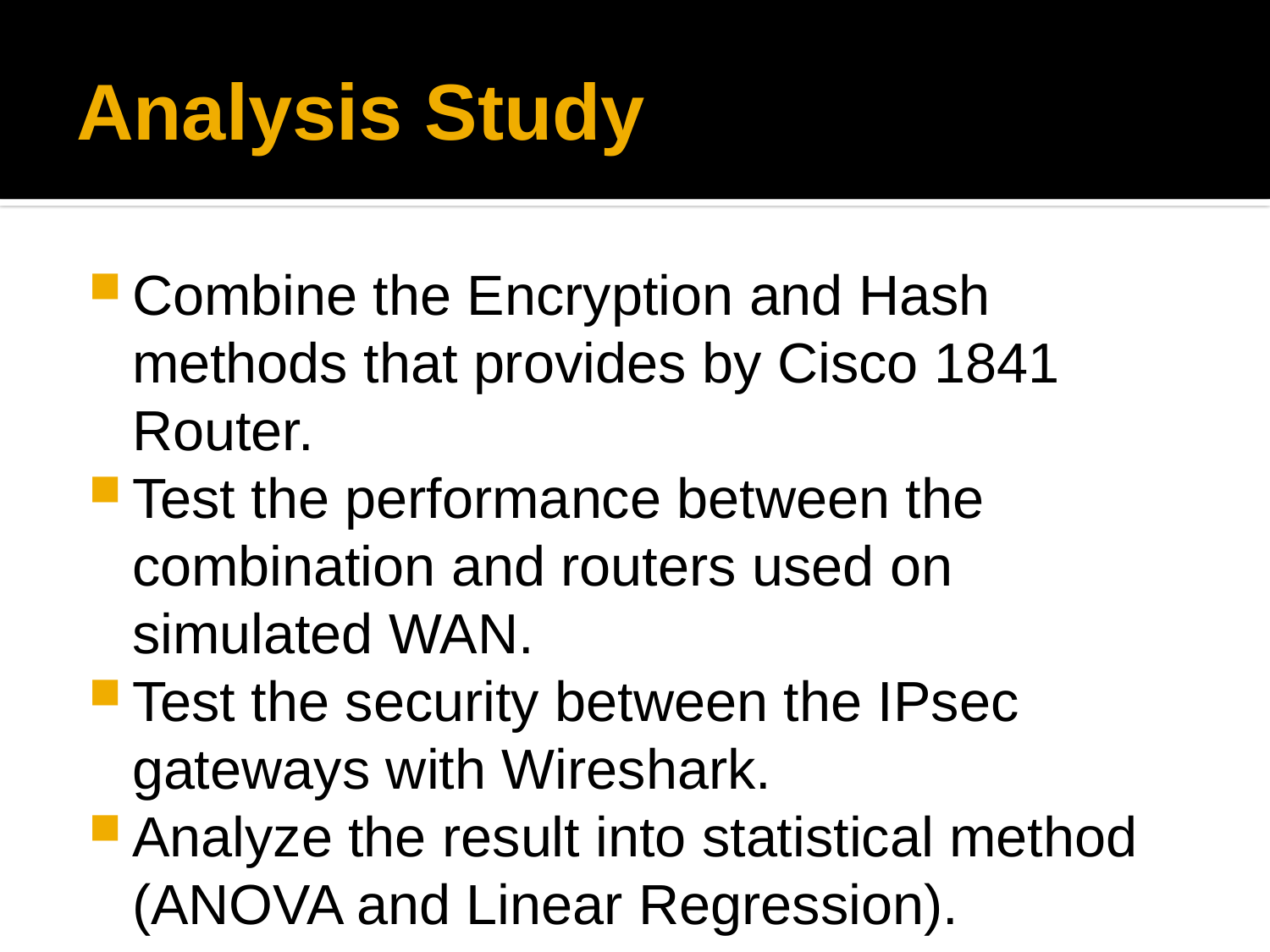

# Analysis Study
Combine the Encryption and Hash methods that provides by Cisco 1841 Router.
Test the performance between the combination and routers used on simulated WAN.
Test the security between the IPsec gateways with Wireshark.
Analyze the result into statistical method (ANOVA and Linear Regression).